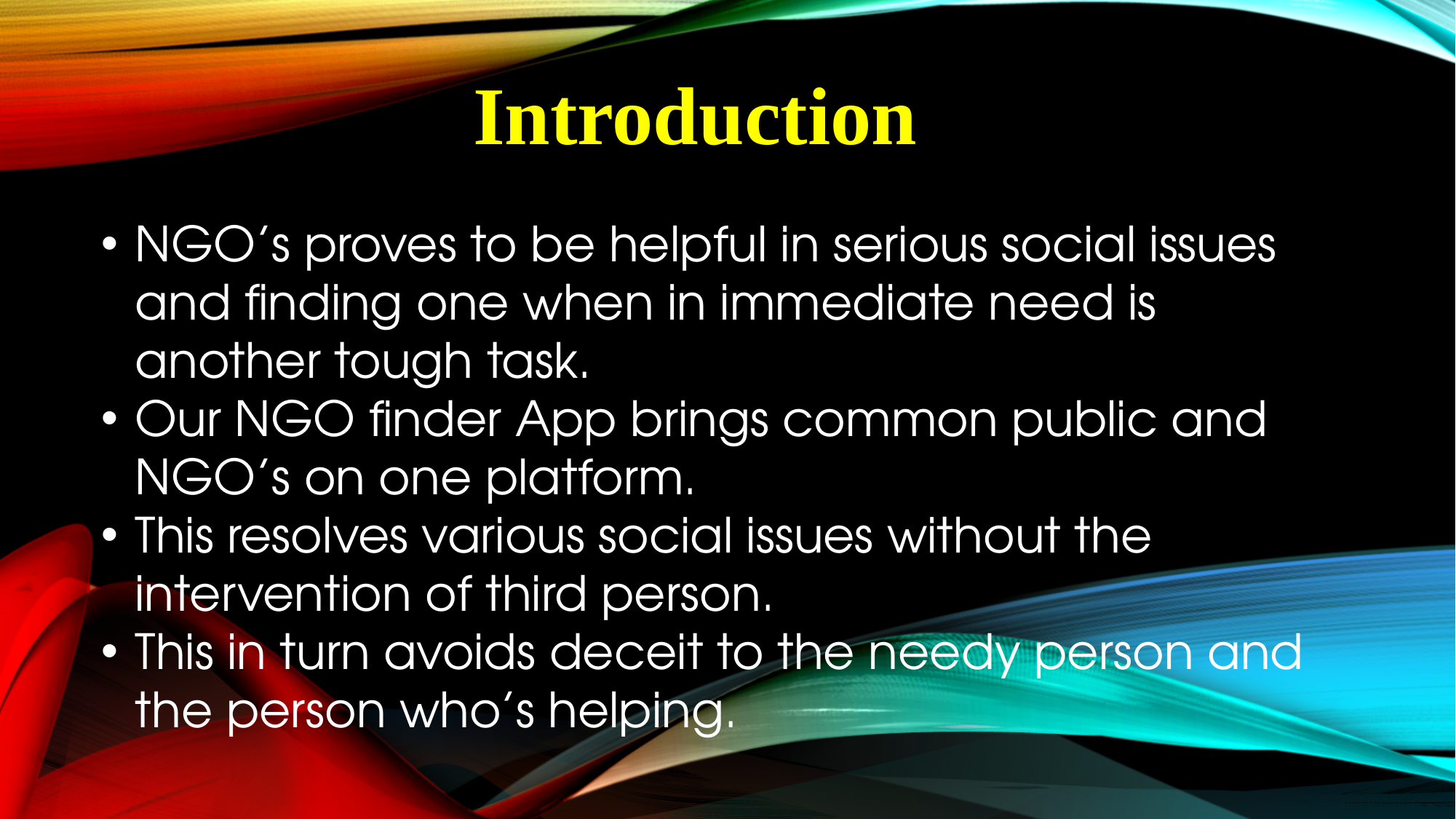

Introduction
NGO’s proves to be helpful in serious social issues and finding one when in immediate need is another tough task.
Our NGO finder App brings common public and NGO’s on one platform.
This resolves various social issues without the intervention of third person.
This in turn avoids deceit to the needy person and the person who’s helping.